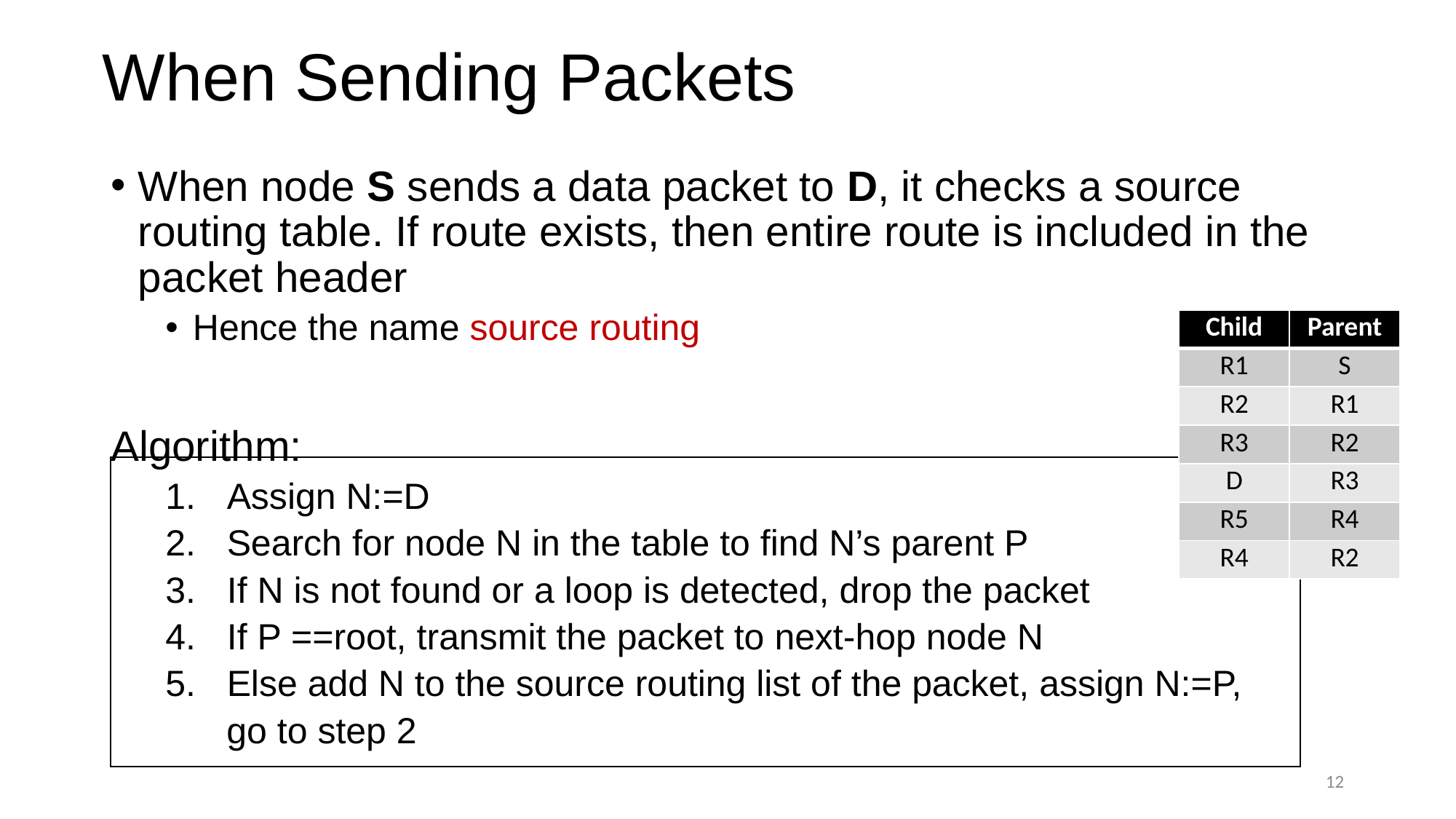

# When Sending Packets
When node S sends a data packet to D, it checks a source routing table. If route exists, then entire route is included in the packet header
Hence the name source routing

Algorithm:
Assign N:=D
Search for node N in the table to find N’s parent P
If N is not found or a loop is detected, drop the packet
If P ==root, transmit the packet to next-hop node N
Else add N to the source routing list of the packet, assign N:=P,
      go to step 2
| Child | Parent |
| --- | --- |
| R1 | S |
| R2 | R1 |
| R3 | R2 |
| D | R3 |
| R5 | R4 |
| R4 | R2 |

12